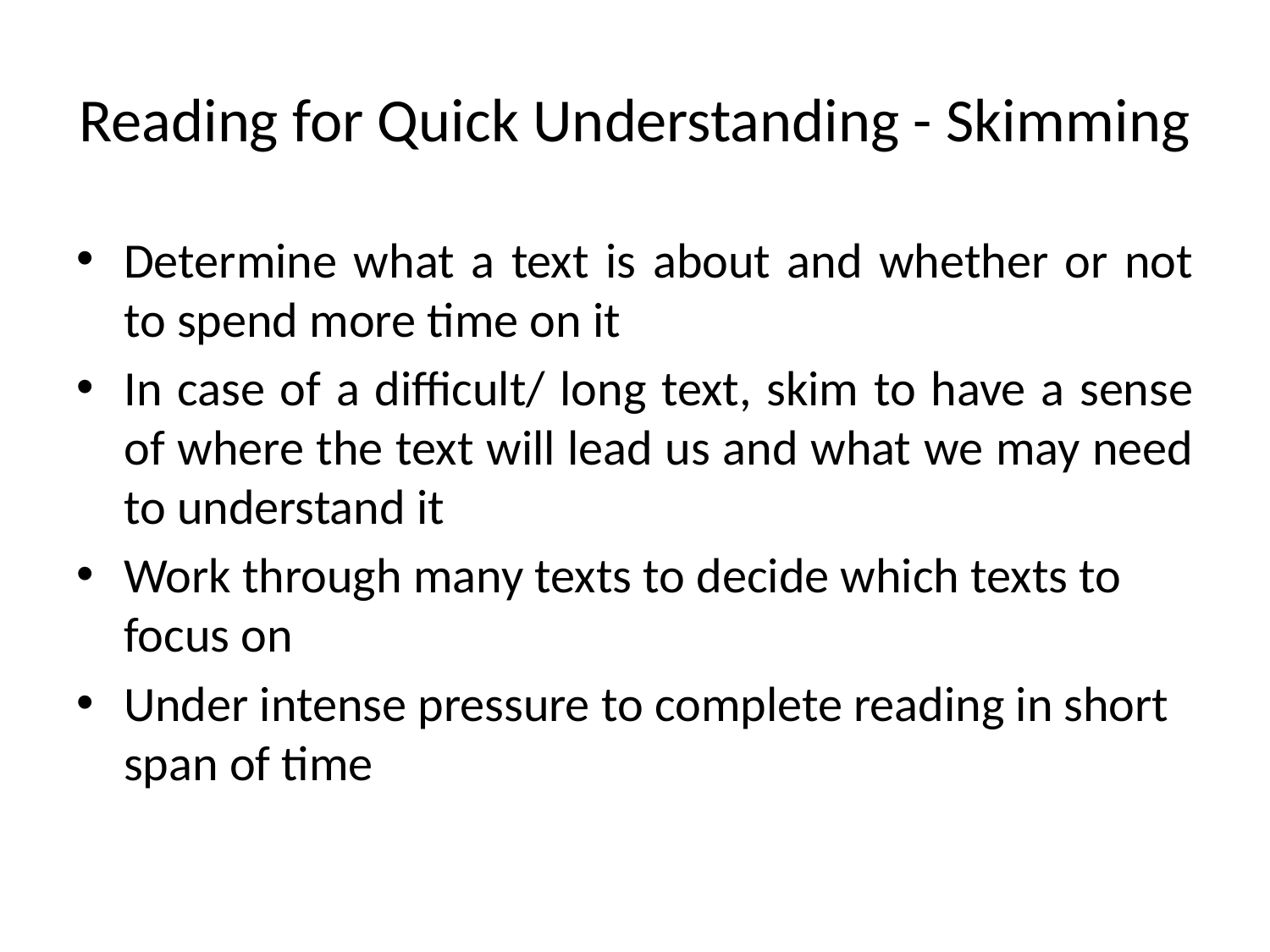

# Reading for Quick Understanding - Skimming
Determine what a text is about and whether or not to spend more time on it
In case of a difficult/ long text, skim to have a sense of where the text will lead us and what we may need to understand it
Work through many texts to decide which texts to focus on
Under intense pressure to complete reading in short span of time